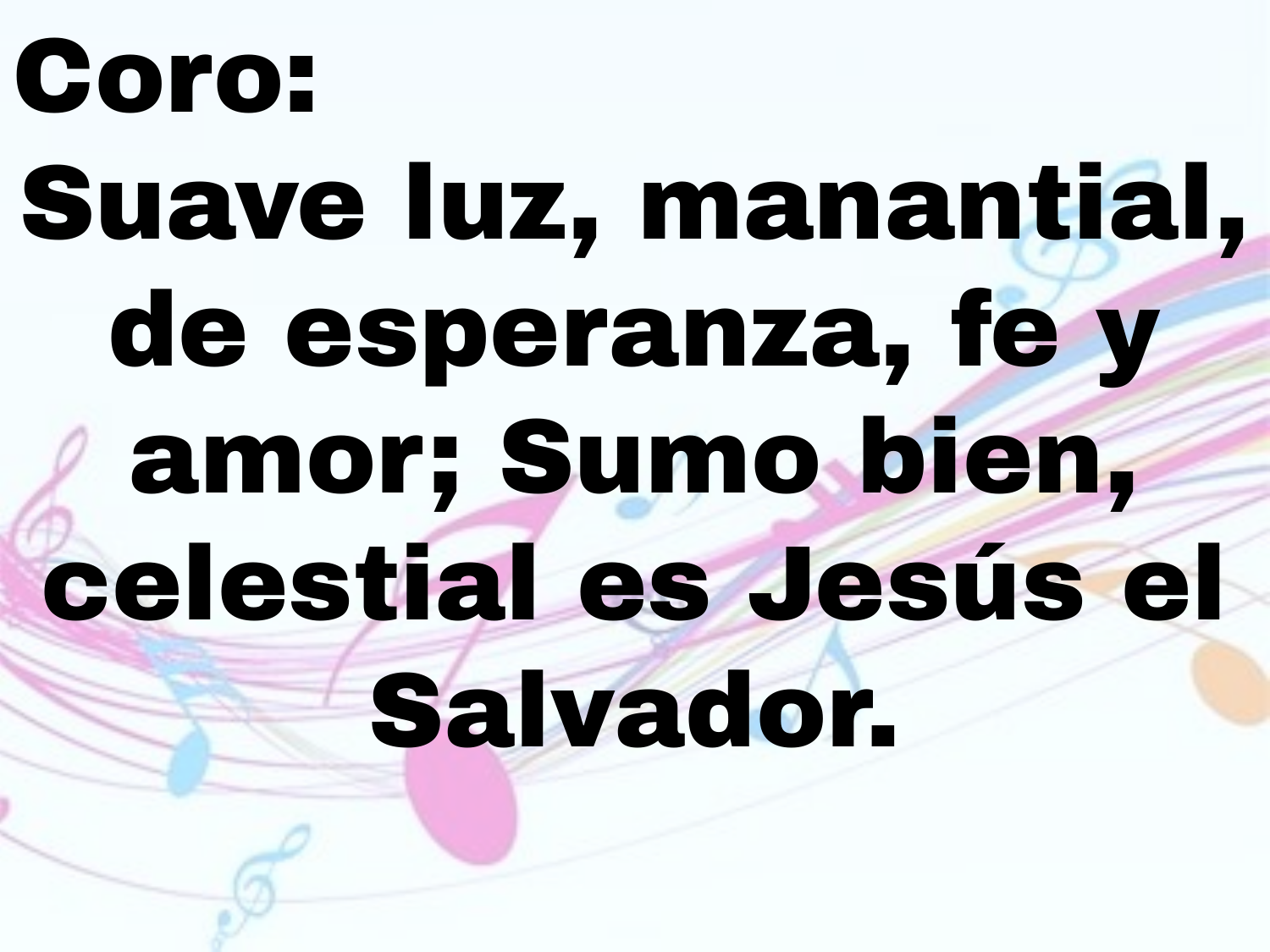

Coro:
Suave luz, manantial, de esperanza, fe y amor; Sumo bien, celestial es Jesús el Salvador.